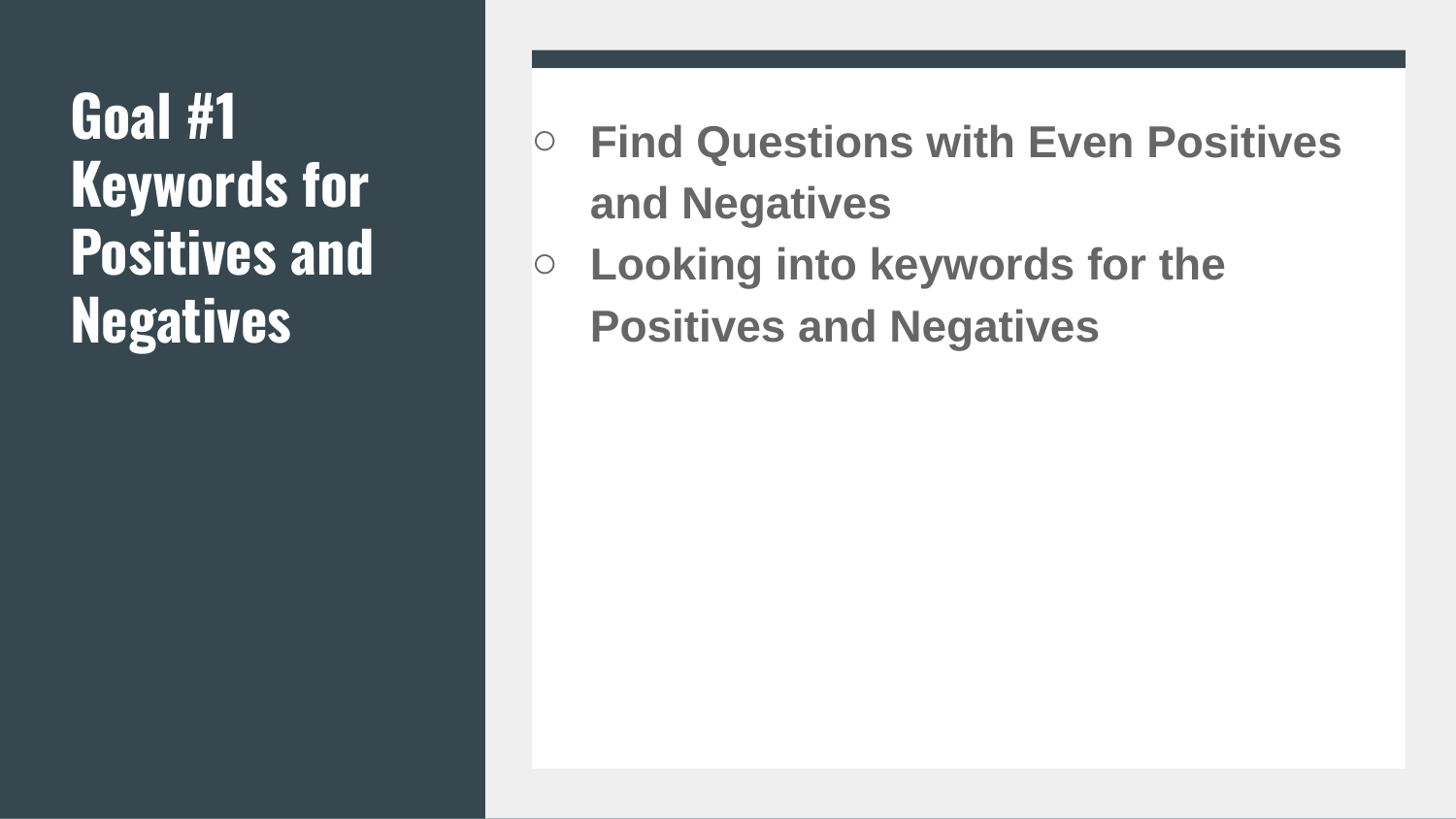

# Goal #1
Keywords for Positives and Negatives

Find Questions with Even Positives and Negatives
Looking into keywords for the Positives and Negatives